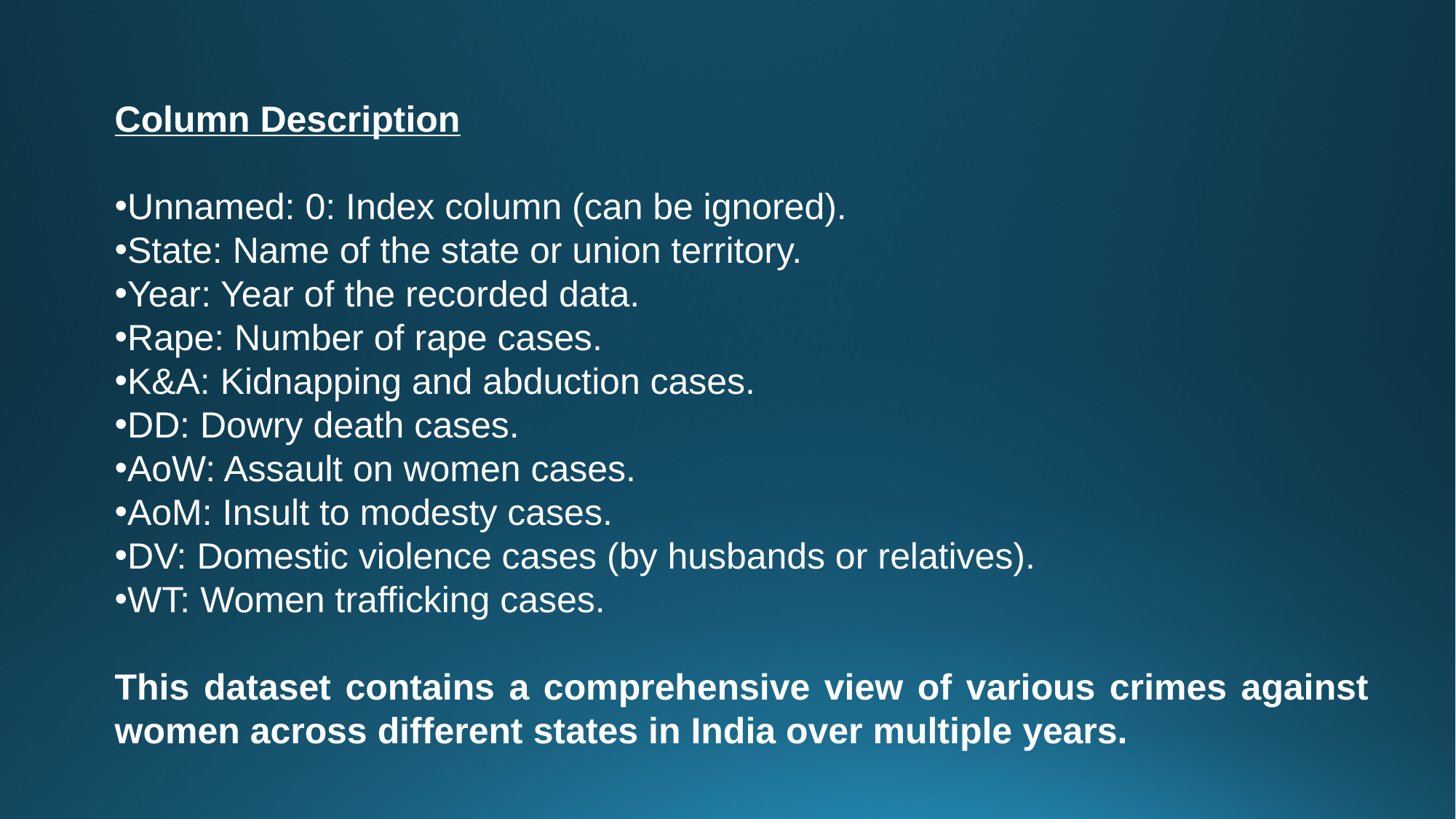

Column Description

Unnamed: 0: Index column (can be ignored).
State: Name of the state or union territory.
Year: Year of the recorded data.
Rape: Number of rape cases.
K&A: Kidnapping and abduction cases.
DD: Dowry death cases.
AoW: Assault on women cases.
AoM: Insult to modesty cases.
DV: Domestic violence cases (by husbands or relatives).
WT: Women trafficking cases.

This dataset contains a comprehensive view of various crimes against women across different states in India over multiple years.